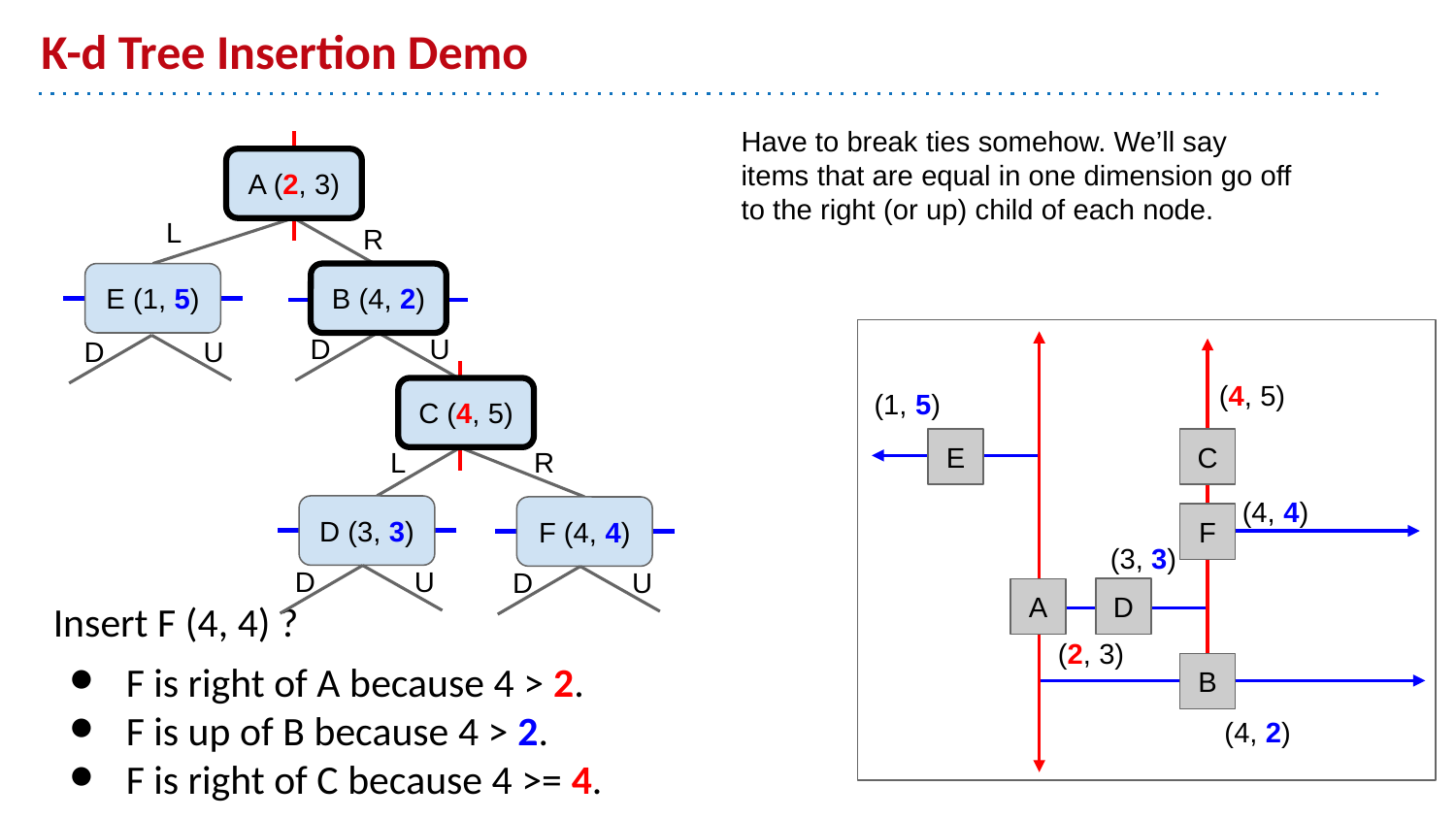

# K-d Tree Insertion Demo
Have to break ties somehow. We’ll say items that are equal in one dimension go off to the right (or up) child of each node.
A (2, 3)
L
R
B (4, 2)
E (1, 5)
D
U
D
U

(4, 5)
(1, 5)
C (4, 5)
C
E
R
L
(4, 4)
D (3, 3)
F (4, 4)
F
(3, 3)
D
U
D
U
D
A
Insert F (4, 4) ?
F is right of A because 4 > 2.
F is up of B because 4 > 2.
F is right of C because 4 >= 4.
(2, 3)
B
(4, 2)